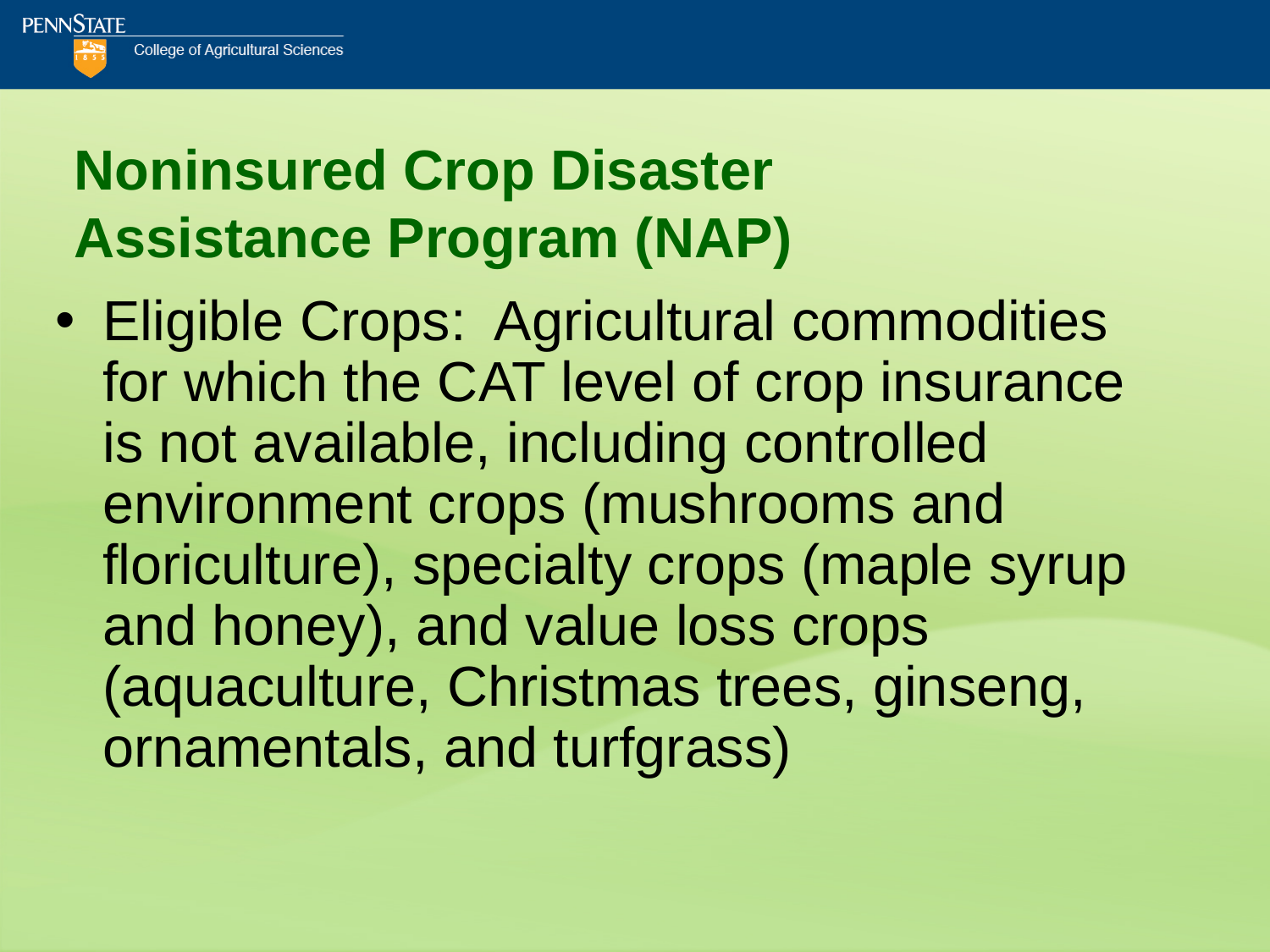

# Noninsured Crop Disaster Assistance Program (NAP)
Eligible Crops:  Agricultural commodities for which the CAT level of crop insurance is not available, including controlled environment crops (mushrooms and floriculture), specialty crops (maple syrup and honey), and value loss crops (aquaculture, Christmas trees, ginseng, ornamentals, and turfgrass)